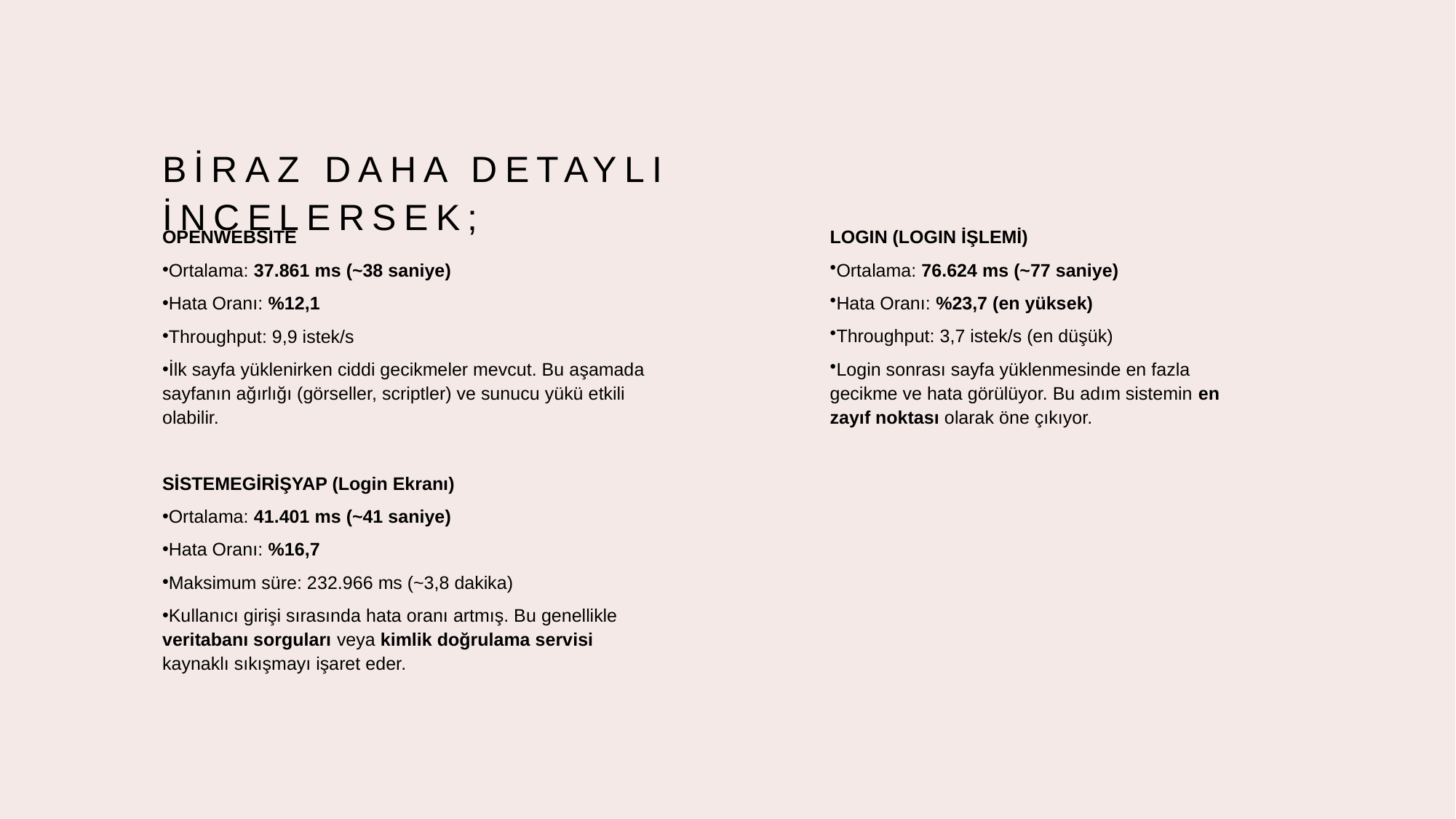

# Biraz daha detaylı incelersek;
OPENWEBSITE
Ortalama: 37.861 ms (~38 saniye)
Hata Oranı: %12,1
Throughput: 9,9 istek/s
İlk sayfa yüklenirken ciddi gecikmeler mevcut. Bu aşamada sayfanın ağırlığı (görseller, scriptler) ve sunucu yükü etkili olabilir.

SİSTEMEGİRİŞYAP (Login Ekranı)
Ortalama: 41.401 ms (~41 saniye)
Hata Oranı: %16,7
Maksimum süre: 232.966 ms (~3,8 dakika)
Kullanıcı girişi sırasında hata oranı artmış. Bu genellikle veritabanı sorguları veya kimlik doğrulama servisi kaynaklı sıkışmayı işaret eder.

LOGIN (LOGIN İŞLEMİ)
Ortalama: 76.624 ms (~77 saniye)
Hata Oranı: %23,7 (en yüksek)
Throughput: 3,7 istek/s (en düşük)
Login sonrası sayfa yüklenmesinde en fazla gecikme ve hata görülüyor. Bu adım sistemin en zayıf noktası olarak öne çıkıyor.